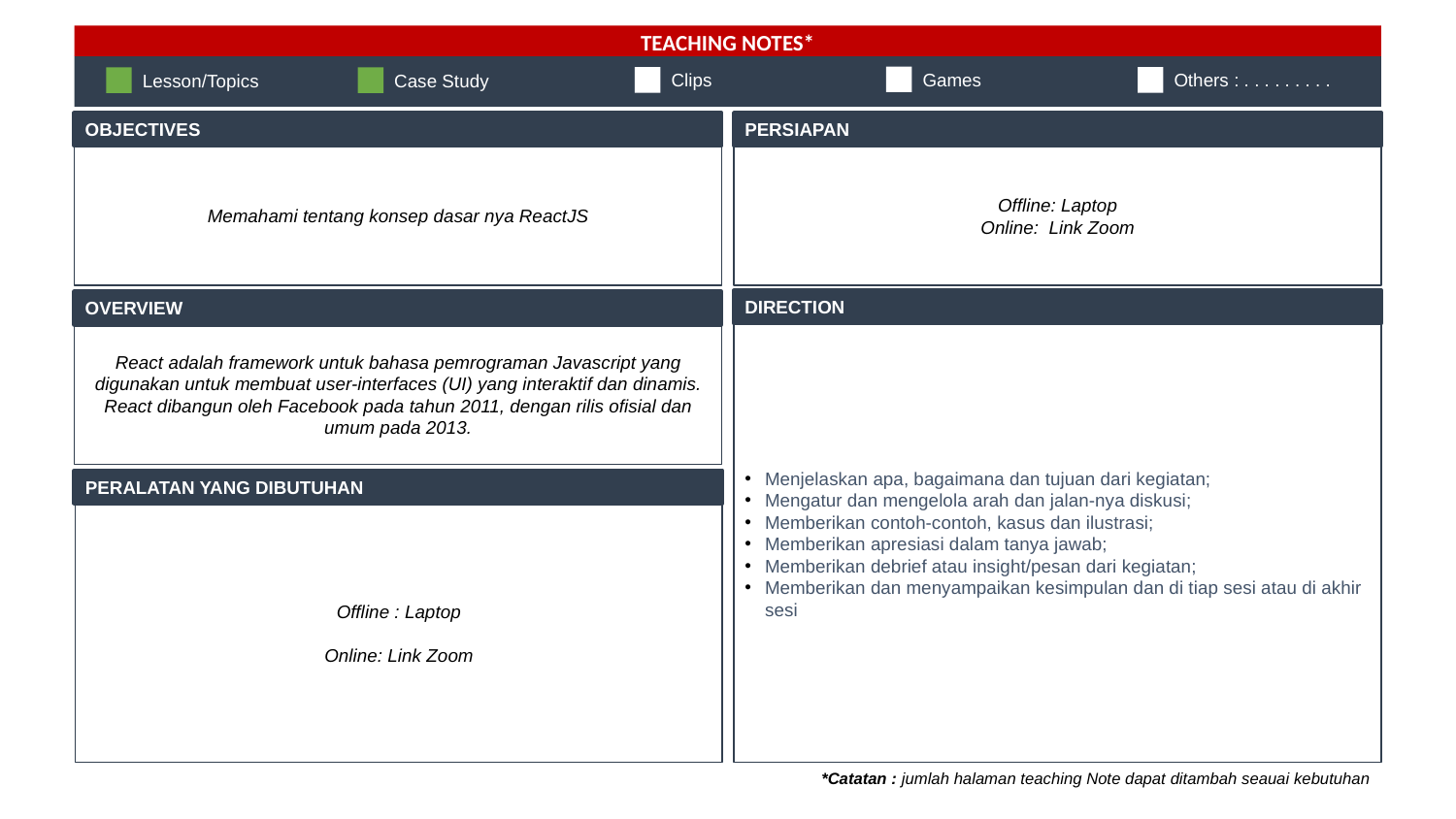

TEACHING NOTES*

Games
Clips
Others : . . . . . . . . . . . .
Lesson/Topics
Case Study

OBJECTIVES
PERSIAPAN
Memahami tentang konsep dasar nya ReactJS
Offline: Laptop
Online:  Link Zoom
DIRECTION
OVERVIEW
React adalah framework untuk bahasa pemrograman Javascript yang digunakan untuk membuat user-interfaces (UI) yang interaktif dan dinamis. React dibangun oleh Facebook pada tahun 2011, dengan rilis ofisial dan umum pada 2013.
Menjelaskan apa, bagaimana dan tujuan dari kegiatan;
Mengatur dan mengelola arah dan jalan-nya diskusi;
Memberikan contoh-contoh, kasus dan ilustrasi;
Memberikan apresiasi dalam tanya jawab;
Memberikan debrief atau insight/pesan dari kegiatan;
Memberikan dan menyampaikan kesimpulan dan di tiap sesi atau di akhir sesi
PERALATAN YANG DIBUTUHAN
Offline : Laptop

Online: Link Zoom
*Catatan : jumlah halaman teaching Note dapat ditambah seauai kebutuhan